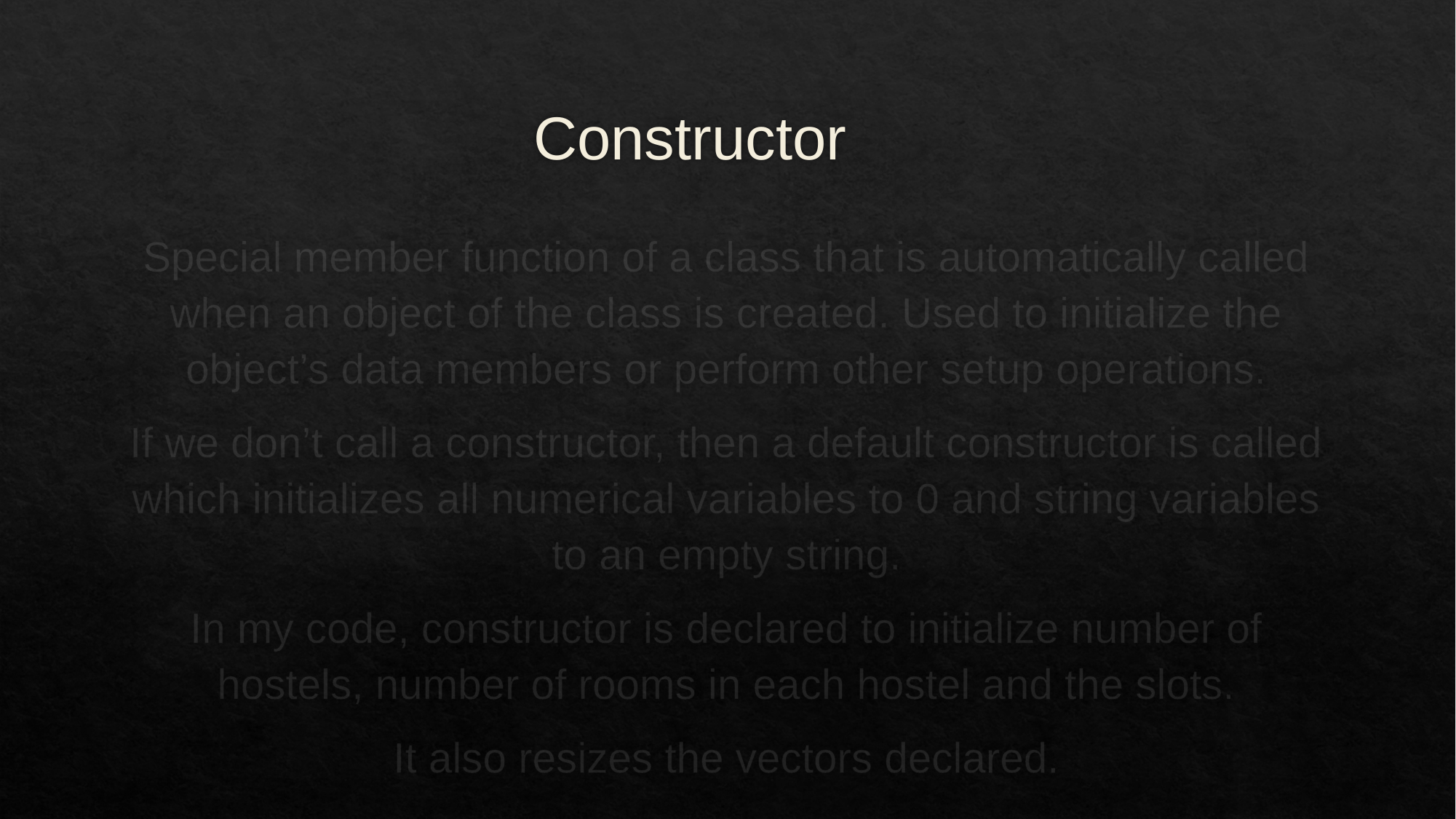

# Constructor
Special member function of a class that is automatically called when an object of the class is created. Used to initialize the object’s data members or perform other setup operations.
If we don’t call a constructor, then a default constructor is called which initializes all numerical variables to 0 and string variables to an empty string.
In my code, constructor is declared to initialize number of hostels, number of rooms in each hostel and the slots.
It also resizes the vectors declared.